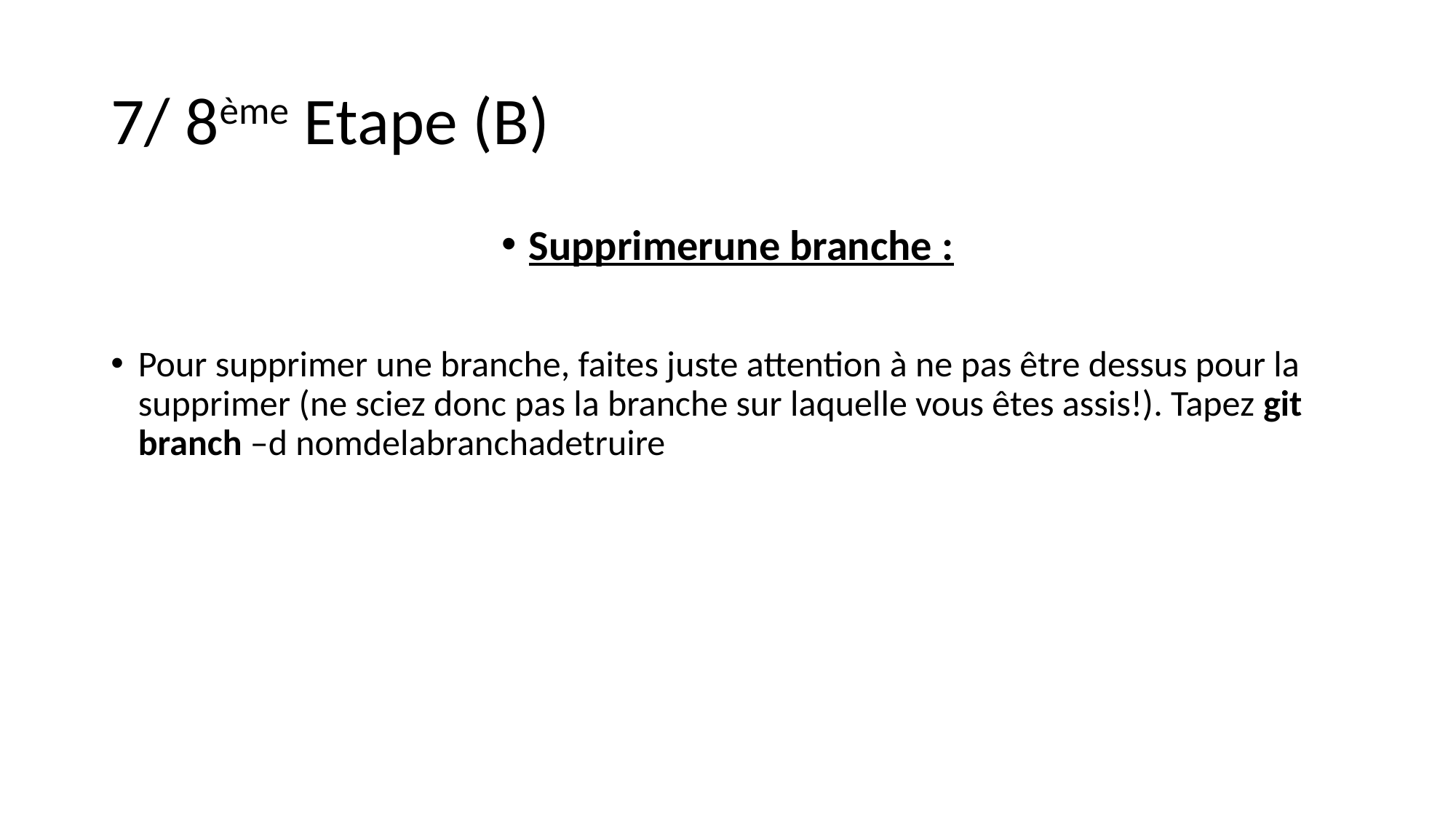

# 7/ 8ème Etape (B)
Supprimerune branche :

Pour supprimer une branche, faites juste attention à ne pas être dessus pour la supprimer (ne sciez donc pas la branche sur laquelle vous êtes assis!). Tapez git branch –d nomdelabranchadetruire